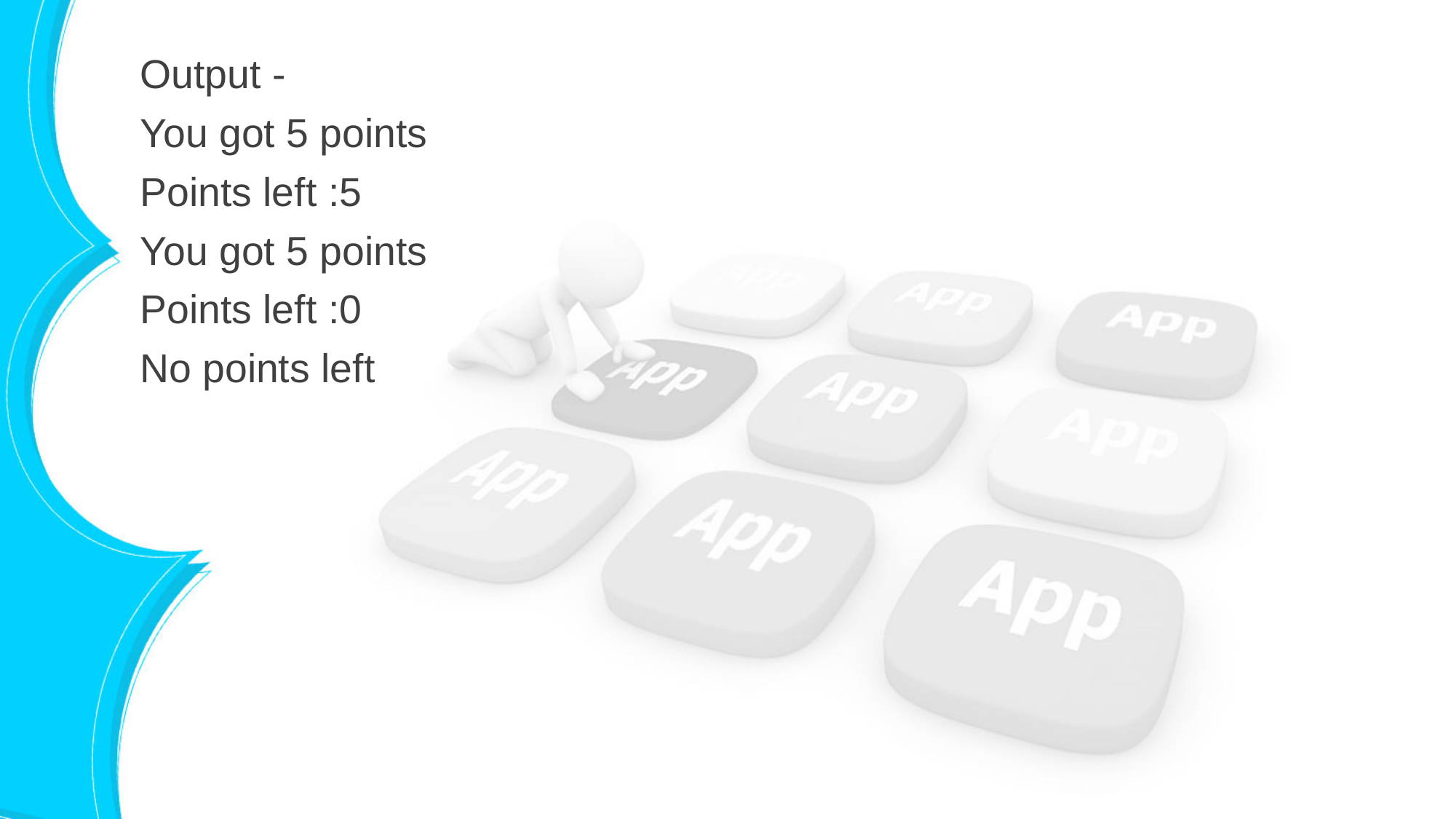

Output -
You got 5 points
Points left :5
You got 5 points
Points left :0
No points left